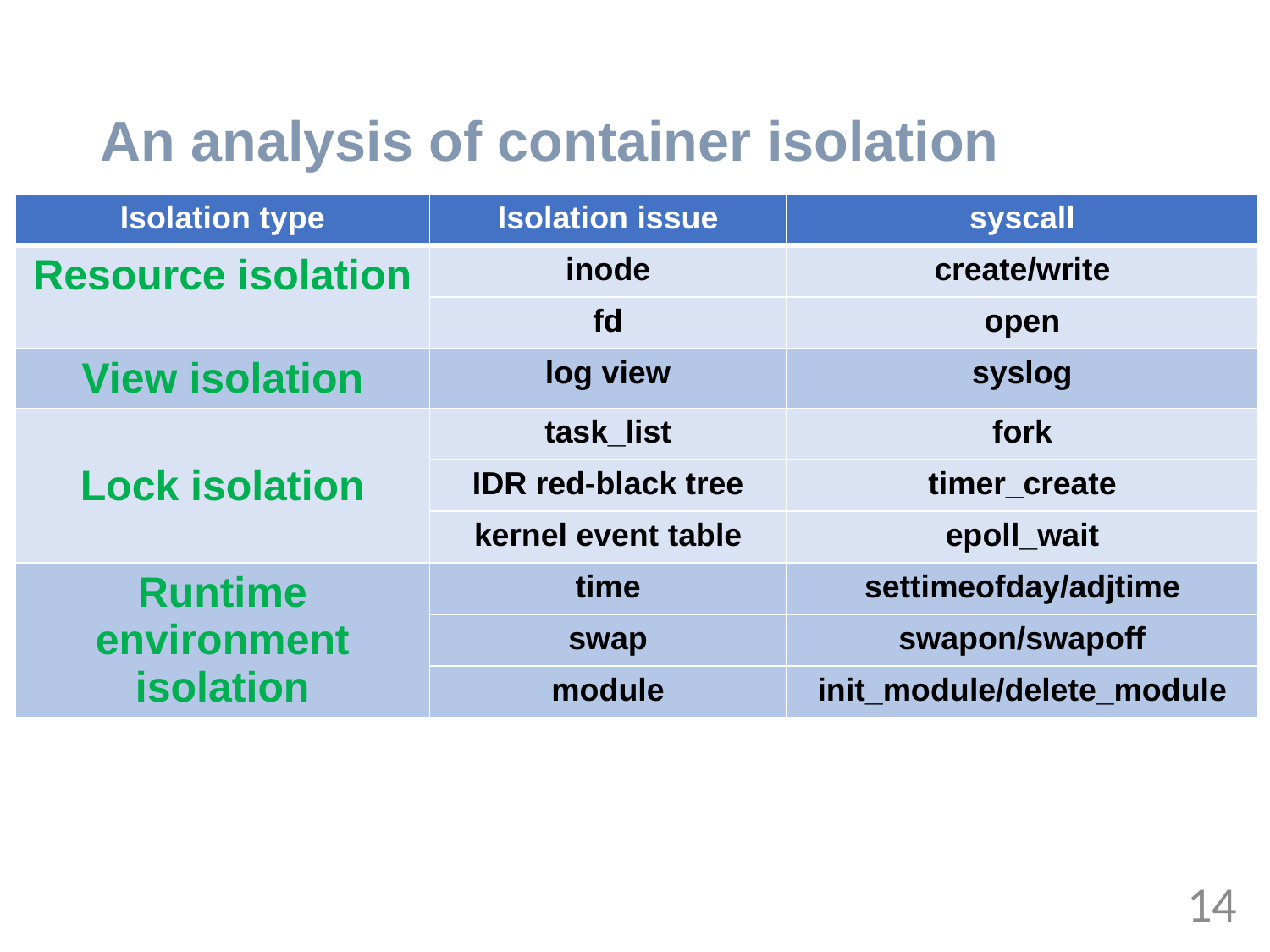

# An analysis of container isolation
| Isolation type | Isolation issue | syscall |
| --- | --- | --- |
| Resource isolation | inode | create/write |
|  | fd | open |
| View isolation | log view | syslog |
| Lock isolation | task\_list | fork |
|  | IDR red-black tree | timer\_create |
|  | kernel event table | epoll\_wait |
| Runtime environment isolation | time | settimeofday/adjtime |
|  | swap | swapon/swapoff |
|  | module | init\_module/delete\_module |
14